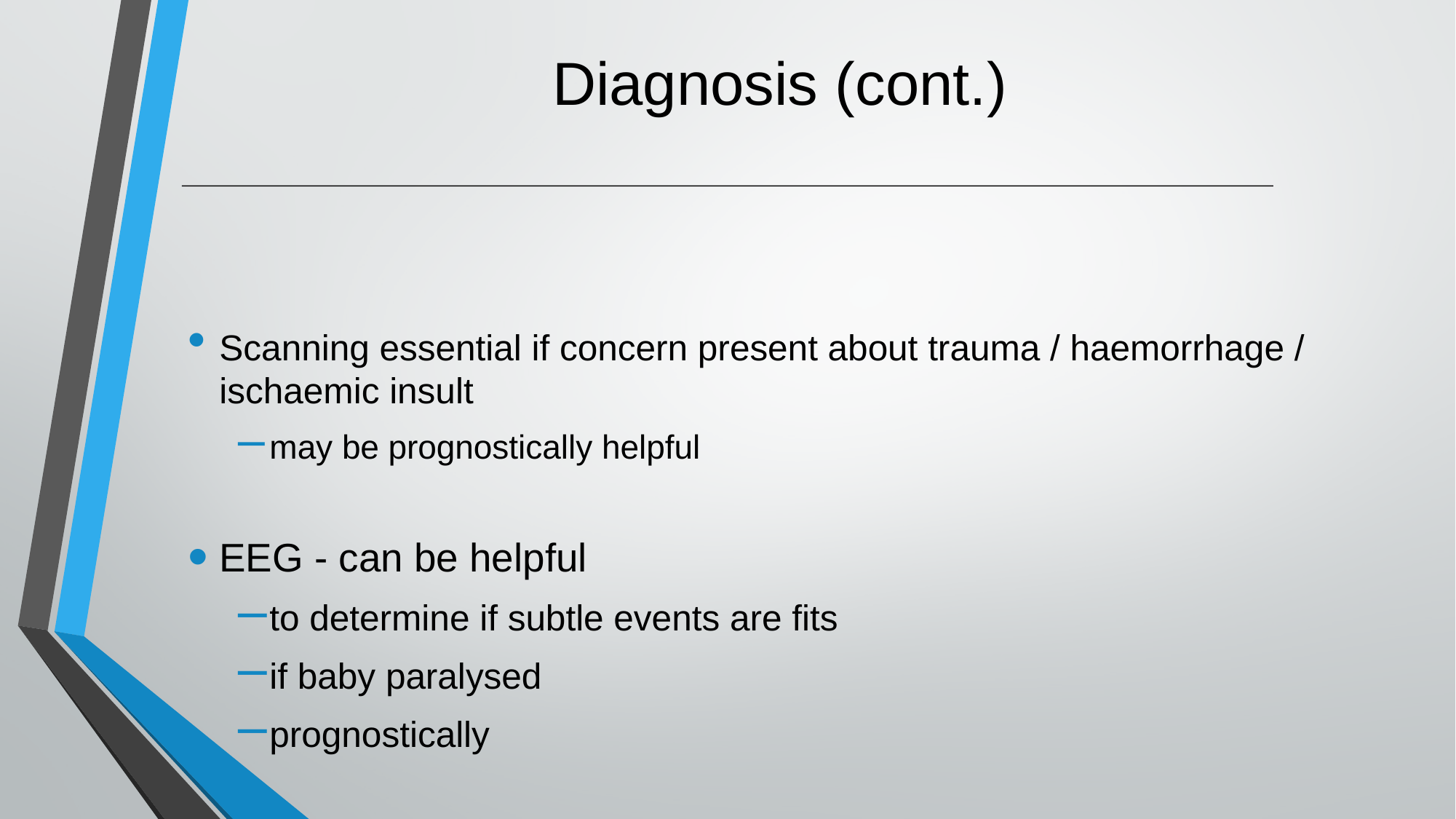

# Diagnosis (cont.)

Scanning essential if concern present about trauma / haemorrhage / ischaemic insult
may be prognostically helpful

EEG - can be helpful
to determine if subtle events are fits
if baby paralysed
prognostically